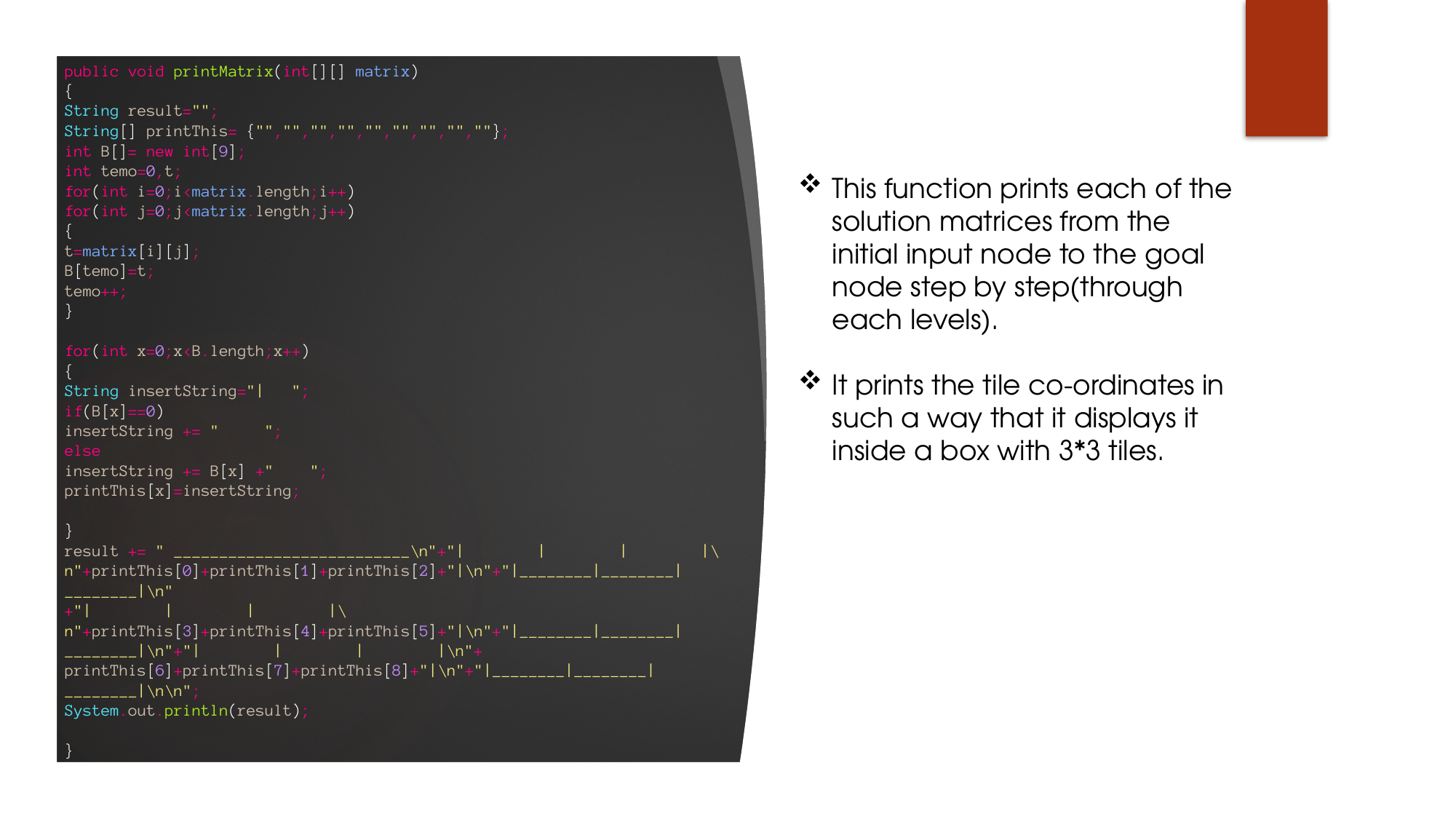

# public void printMatrix(int[][] matrix) { String result=""; String[] printThis= {"","","","","","","","",""}; int B[]= new int[9]; int temo=0,t; for(int i=0;i<matrix.length;i++) for(int j=0;j<matrix.length;j++) { t=matrix[i][j]; B[temo]=t; temo++; } for(int x=0;x<B.length;x++) { String insertString="|   "; if(B[x]==0) insertString += "     "; else insertString += B[x] +"    "; printThis[x]=insertString; } result += " __________________________\n"+"|        |        |        |\n"+printThis[0]+printThis[1]+printThis[2]+"|\n"+"|________|________|________|\n" +"|        |        |        |\n"+printThis[3]+printThis[4]+printThis[5]+"|\n"+"|________|________|________|\n"+"|        |        |        |\n"+ printThis[6]+printThis[7]+printThis[8]+"|\n"+"|________|________|________|\n\n"; System.out.println(result); }
This function prints each of the solution matrices from the initial input node to the goal node step by step(through each levels).

It prints the tile co-ordinates in such a way that it displays it  inside a box with 3*3 tiles.